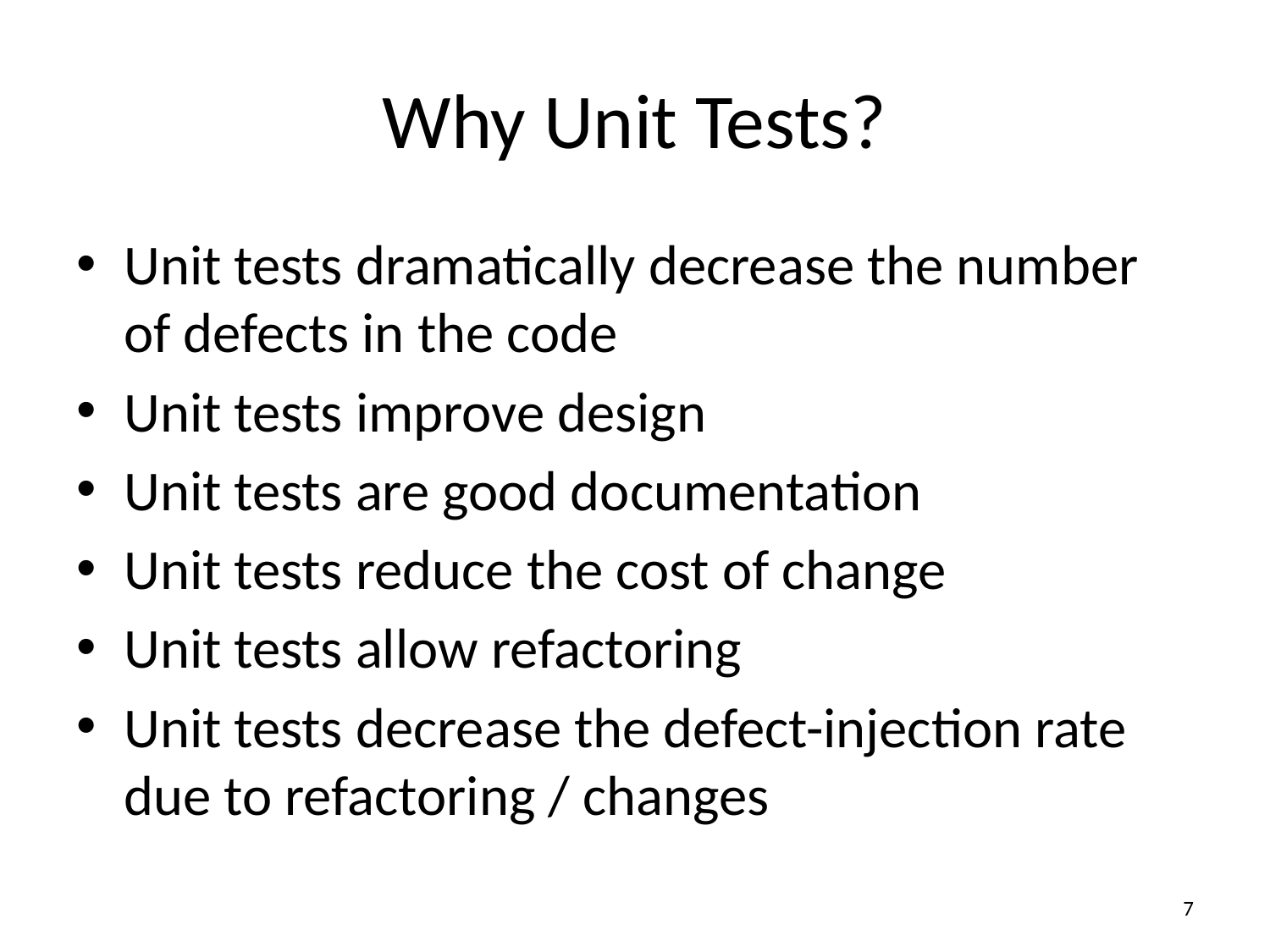

# Why Unit Tests?
Unit tests dramatically decrease the number of defects in the code
Unit tests improve design
Unit tests are good documentation
Unit tests reduce the cost of change
Unit tests allow refactoring
Unit tests decrease the defect-injection rate due to refactoring / changes

7